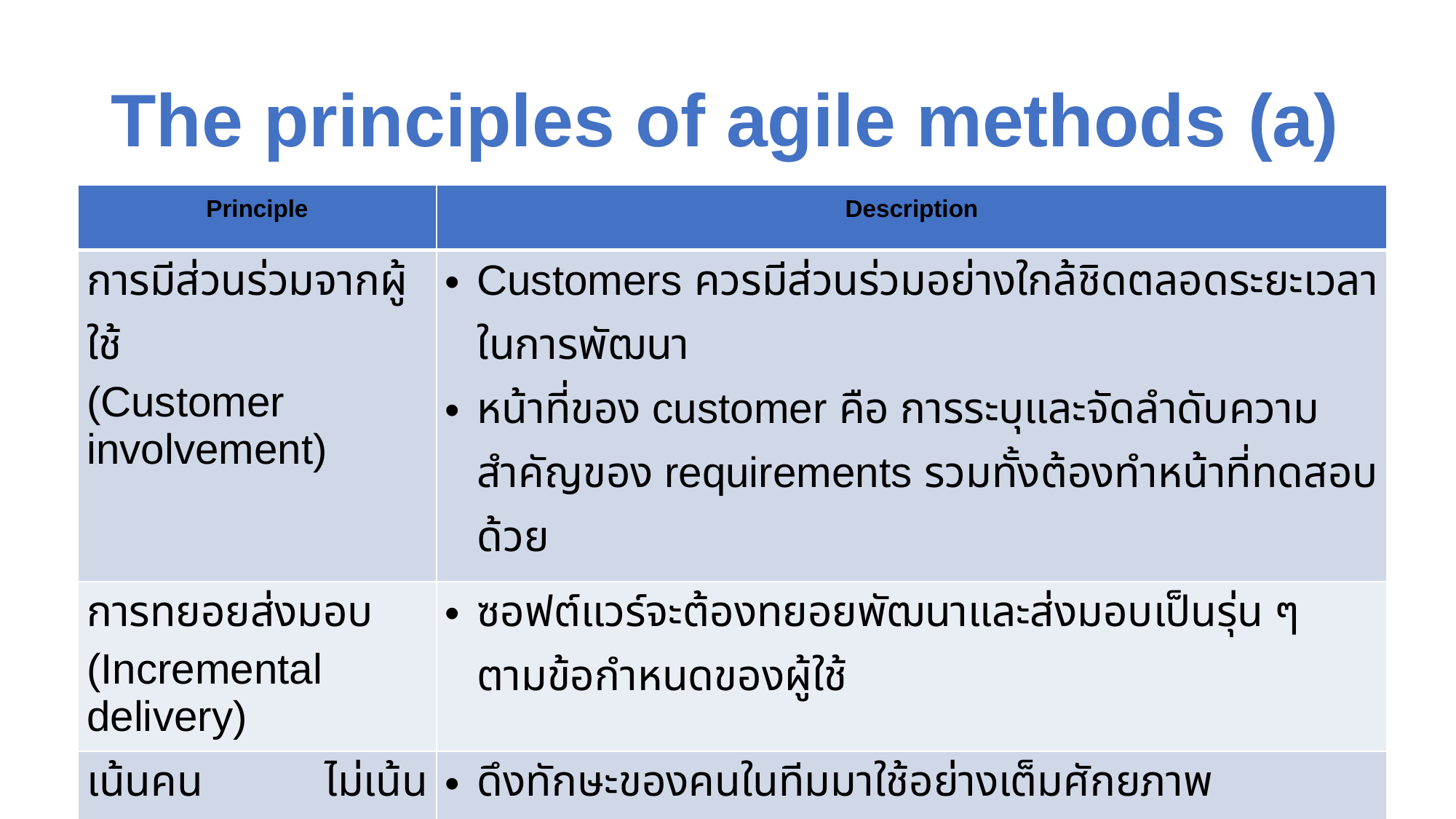

# The principles of agile methods (a)
| Principle | Description |
| --- | --- |
| การมีส่วนร่วมจากผู้ใช้ (Customer involvement) | Customers ควรมีส่วนร่วมอย่างใกล้ชิดตลอดระยะเวลาในการพัฒนา หน้าที่ของ customer คือ การระบุและจัดลำดับความสำคัญของ requirements รวมทั้งต้องทำหน้าที่ทดสอบด้วย |
| การทยอยส่งมอบ (Incremental delivery) | ซอฟต์แวร์จะต้องทยอยพัฒนาและส่งมอบเป็นรุ่น ๆ ตามข้อกำหนดของผู้ใช้ |
| เน้นคน ไม่เน้นกระบวนการ (People not process) | ดึงทักษะของคนในทีมมาใช้อย่างเต็มศักยภาพ ปล่อยให้สมาชิกในทีมทำงานอย่างอิสระ ไม่ต้องหากระบวนการใด ๆ มากำหนดการทำงาน |
Week 3 Agile Software Development
11